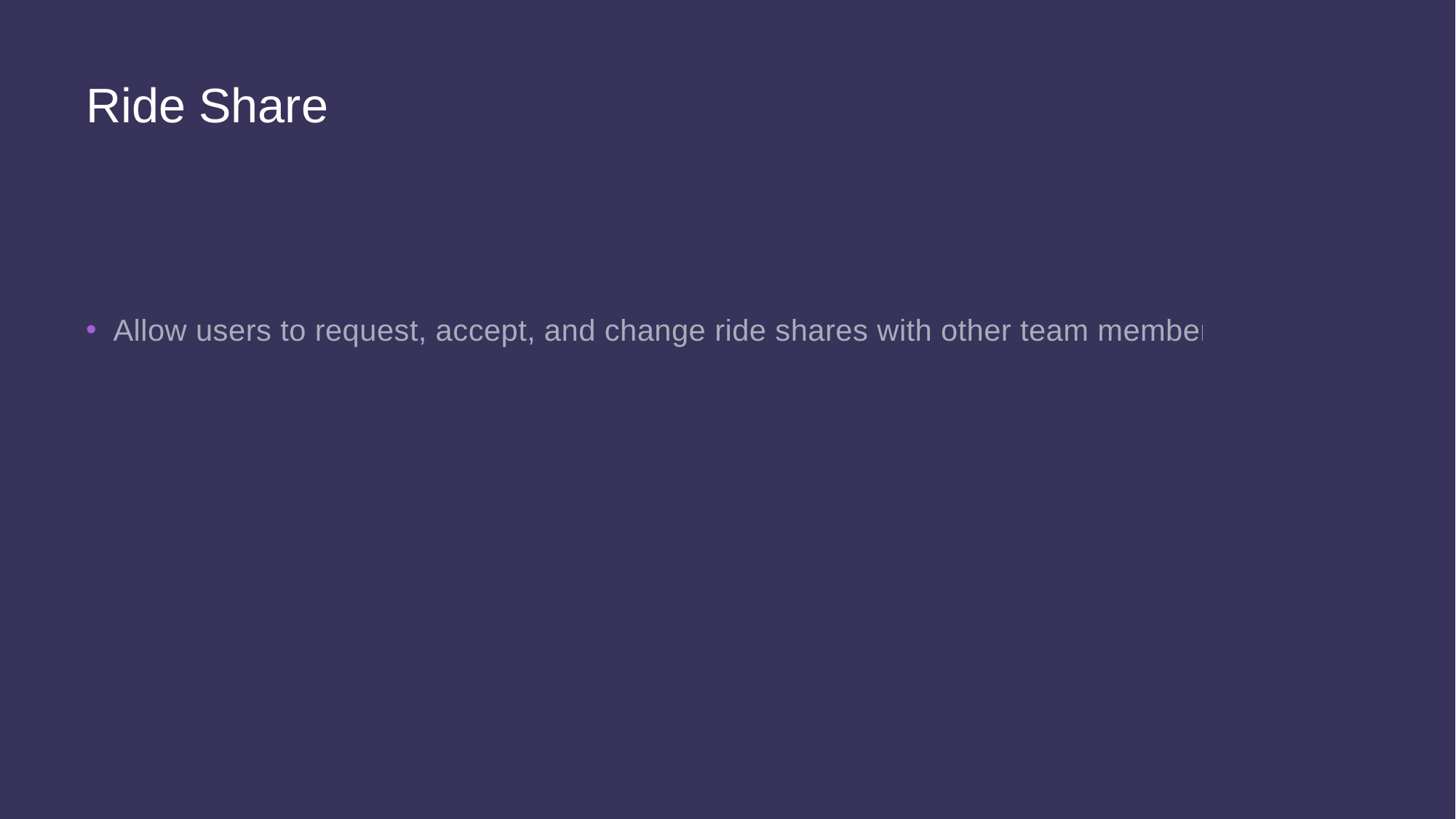

# Ride Share
Allow users to request, accept, and change ride shares with other team members